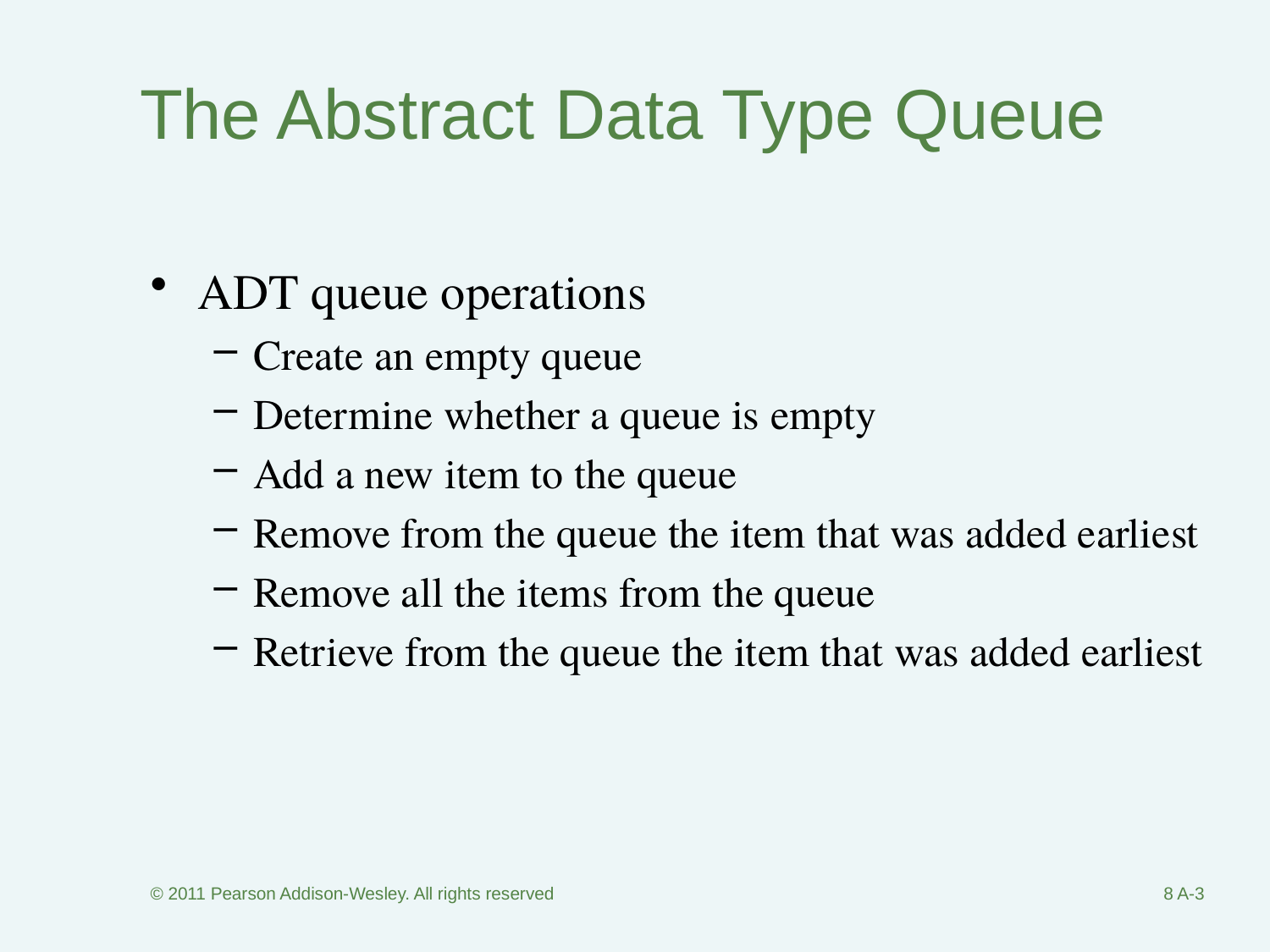

# The Abstract Data Type Queue
ADT queue operations
Create an empty queue
Determine whether a queue is empty
Add a new item to the queue
Remove from the queue the item that was added earliest
Remove all the items from the queue
Retrieve from the queue the item that was added earliest
© 2011 Pearson Addison-Wesley. All rights reserved
8 A-3